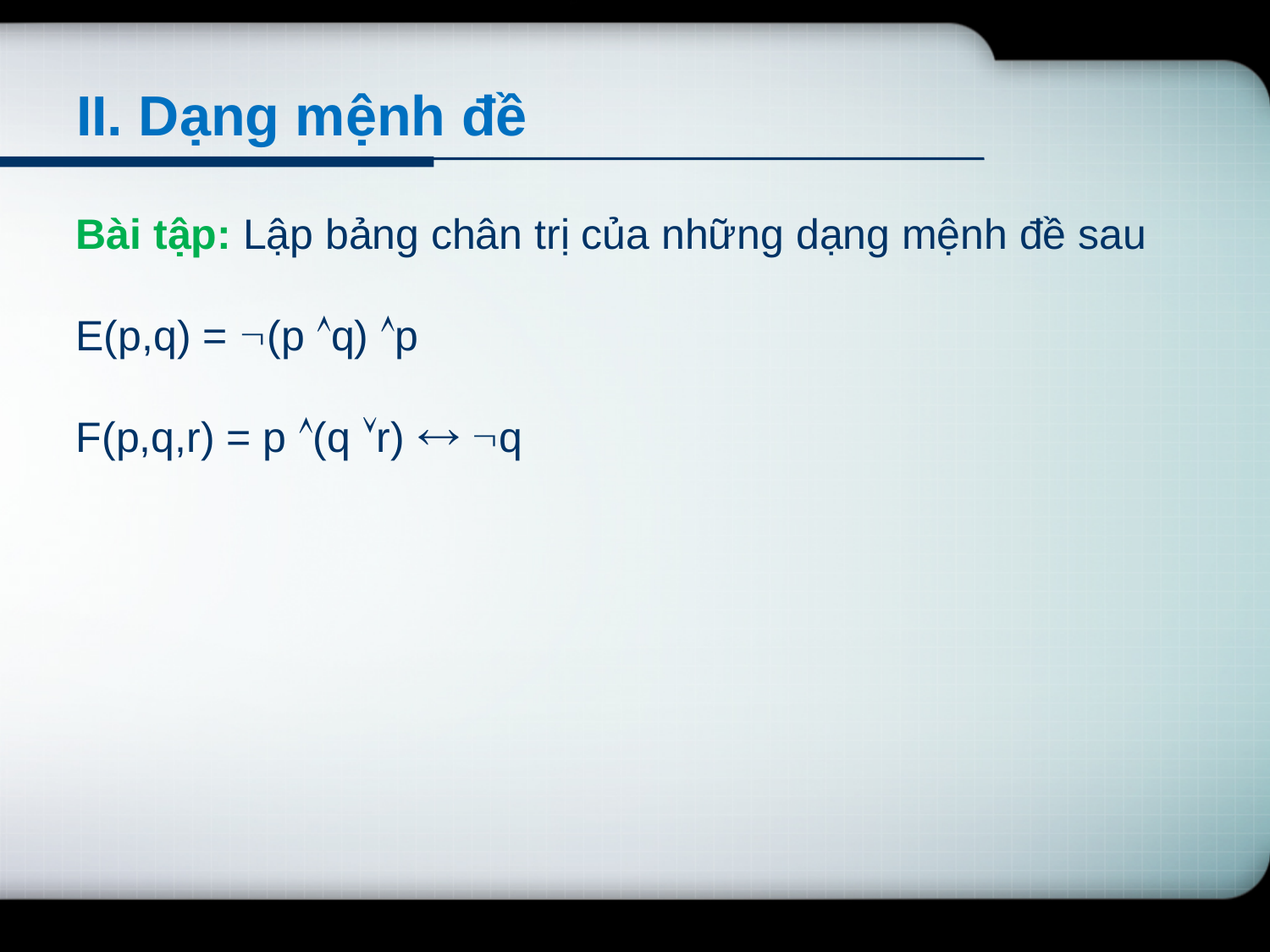

# II. Dạng mệnh đề
Bài tập: Lập bảng chân trị của những dạng mệnh đề sau

E(p,q) = ¬(p ∧q) ∧p

F(p,q,r) = p ∧(q ∨r) ↔ ¬q